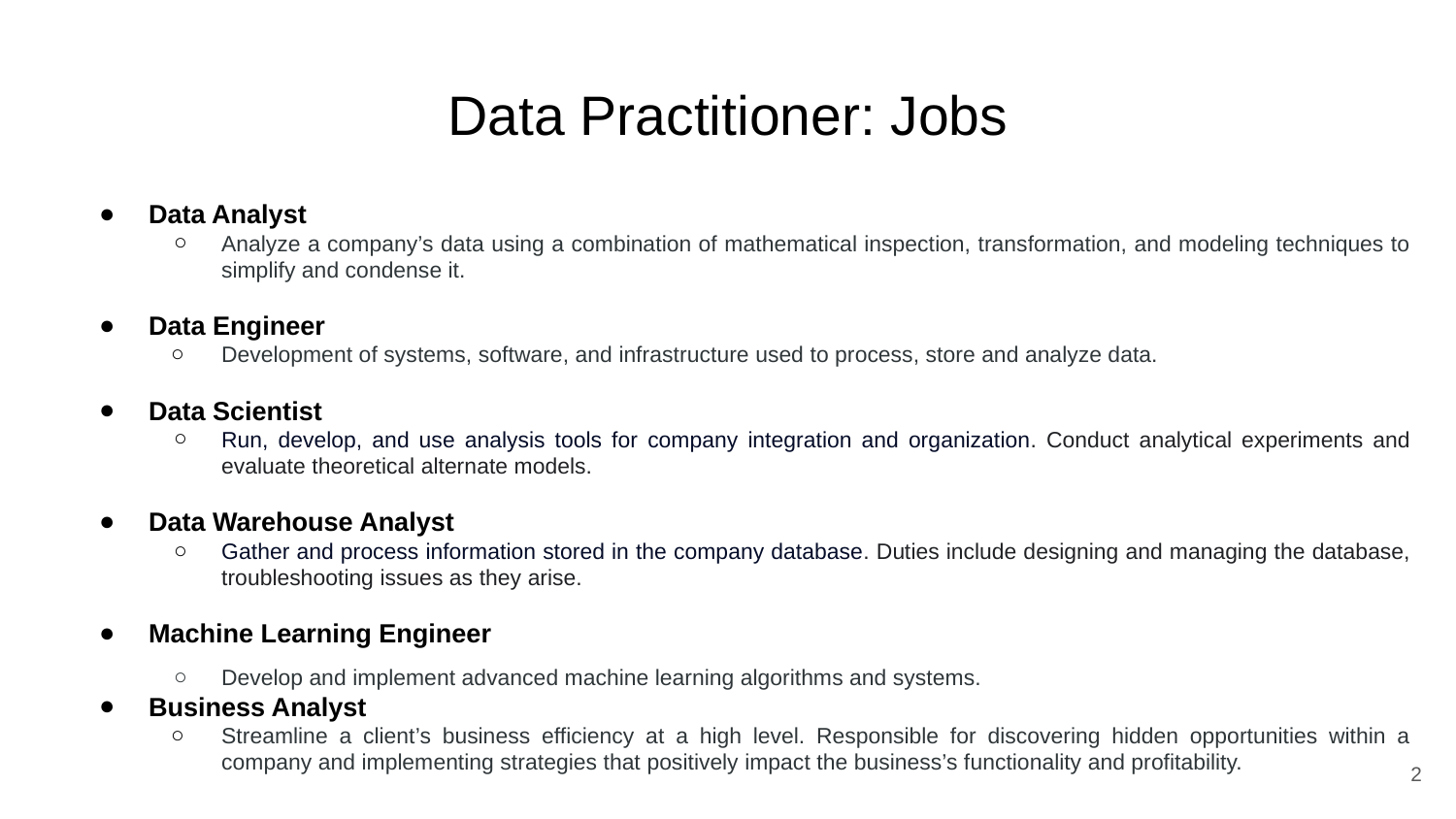

# Data Practitioner: Jobs
Data Analyst
Analyze a company’s data using a combination of mathematical inspection, transformation, and modeling techniques to simplify and condense it.

Data Engineer
Development of systems, software, and infrastructure used to process, store and analyze data.

Data Scientist
Run, develop, and use analysis tools for company integration and organization. Conduct analytical experiments and evaluate theoretical alternate models.

Data Warehouse Analyst
Gather and process information stored in the company database. Duties include designing and managing the database, troubleshooting issues as they arise.

Machine Learning Engineer
Develop and implement advanced machine learning algorithms and systems.
Business Analyst
Streamline a client’s business efficiency at a high level. Responsible for discovering hidden opportunities within a company and implementing strategies that positively impact the business’s functionality and profitability.
2